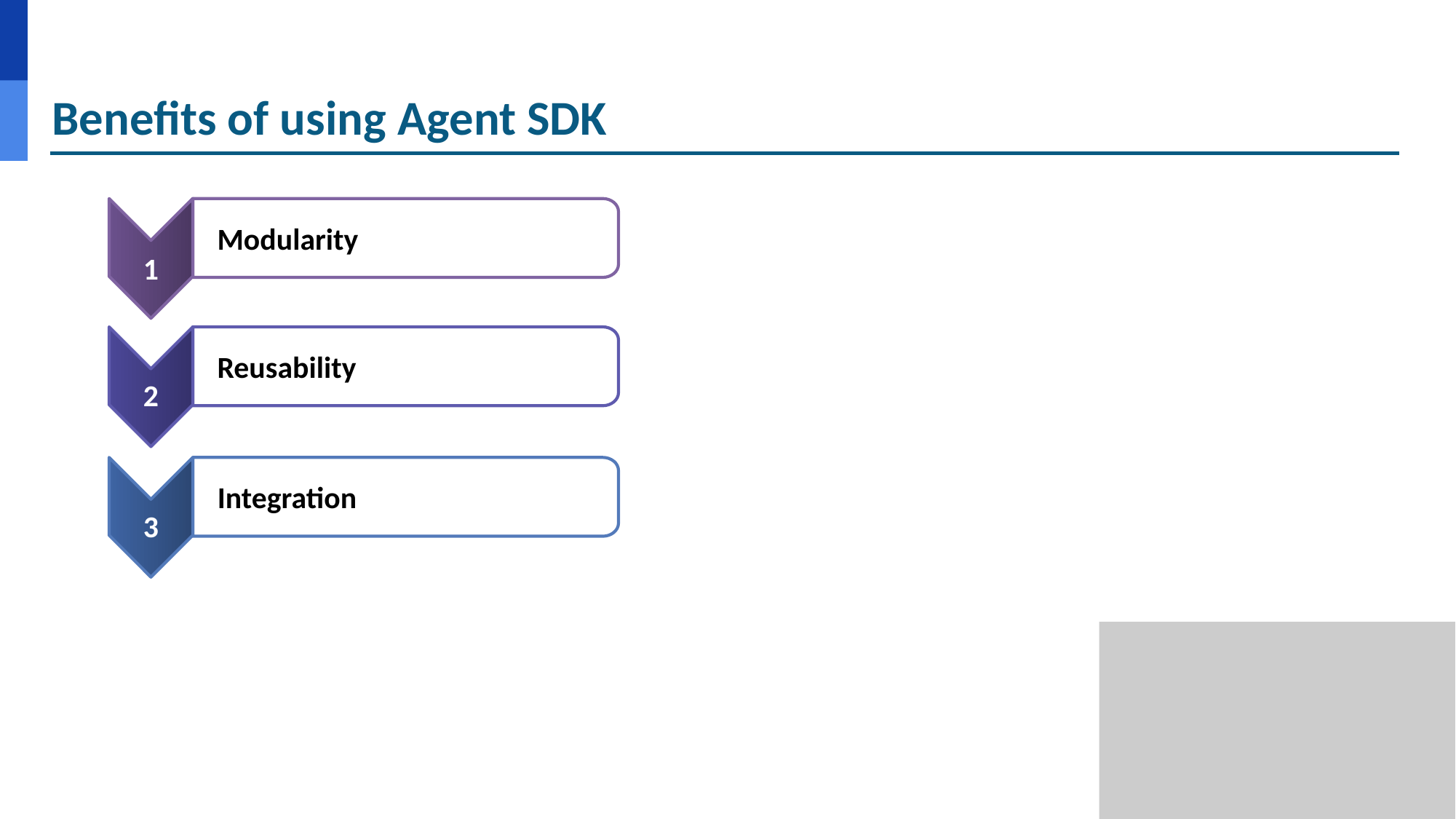

# Benefits of using Agent SDK

Modularity
1

Reusability
2

Integration
3